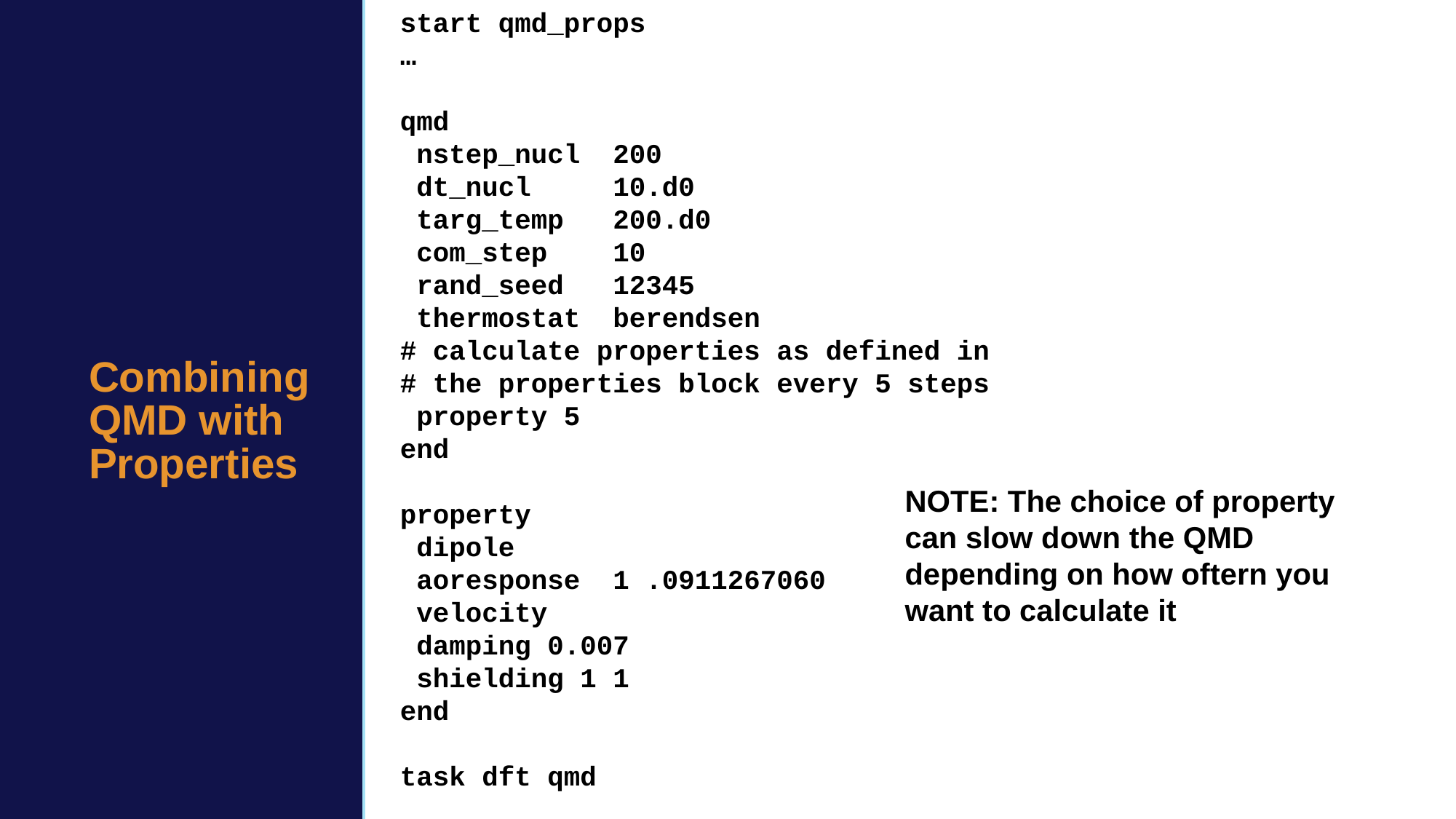

start qmd_props
…

qmd
 nstep_nucl  200
 dt_nucl     10.d0
 targ_temp   200.d0
 com_step    10
 rand_seed   12345
 thermostat  berendsen
# calculate properties as defined in
# the properties block every 5 steps
 property 5
end

property
 dipole
 aoresponse  1 .0911267060
 velocity
 damping 0.007
 shielding 1 1
end

task dft qmd

Combining QMD with Properties
NOTE: The choice of property can slow down the QMD depending on how oftern you want to calculate it